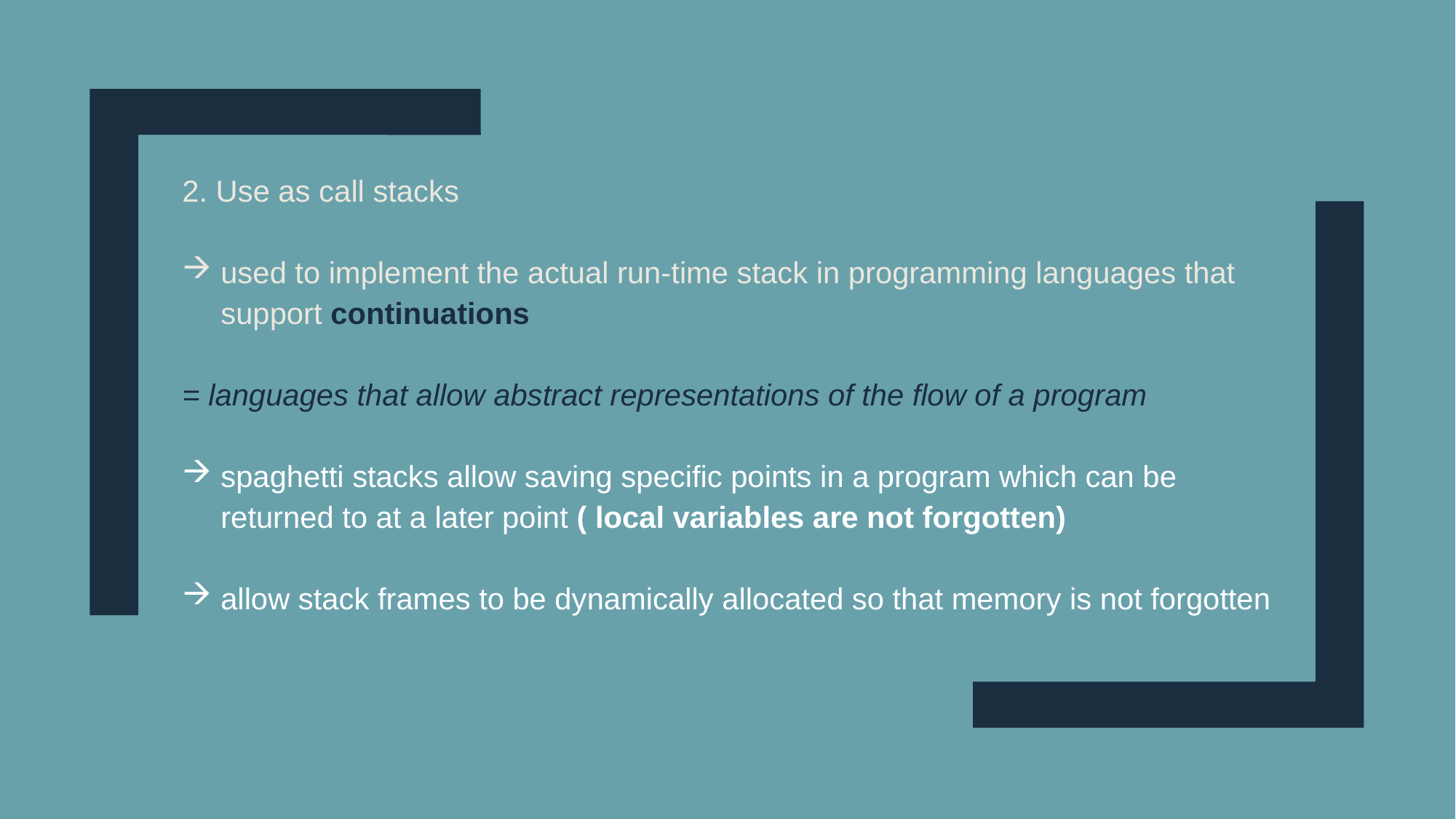

2. Use as call stacks

used to implement the actual run-time stack in programming languages that support continuations

= languages that allow abstract representations of the flow of a program

spaghetti stacks allow saving specific points in a program which can be returned to at a later point ( local variables are not forgotten)

allow stack frames to be dynamically allocated so that memory is not forgotten